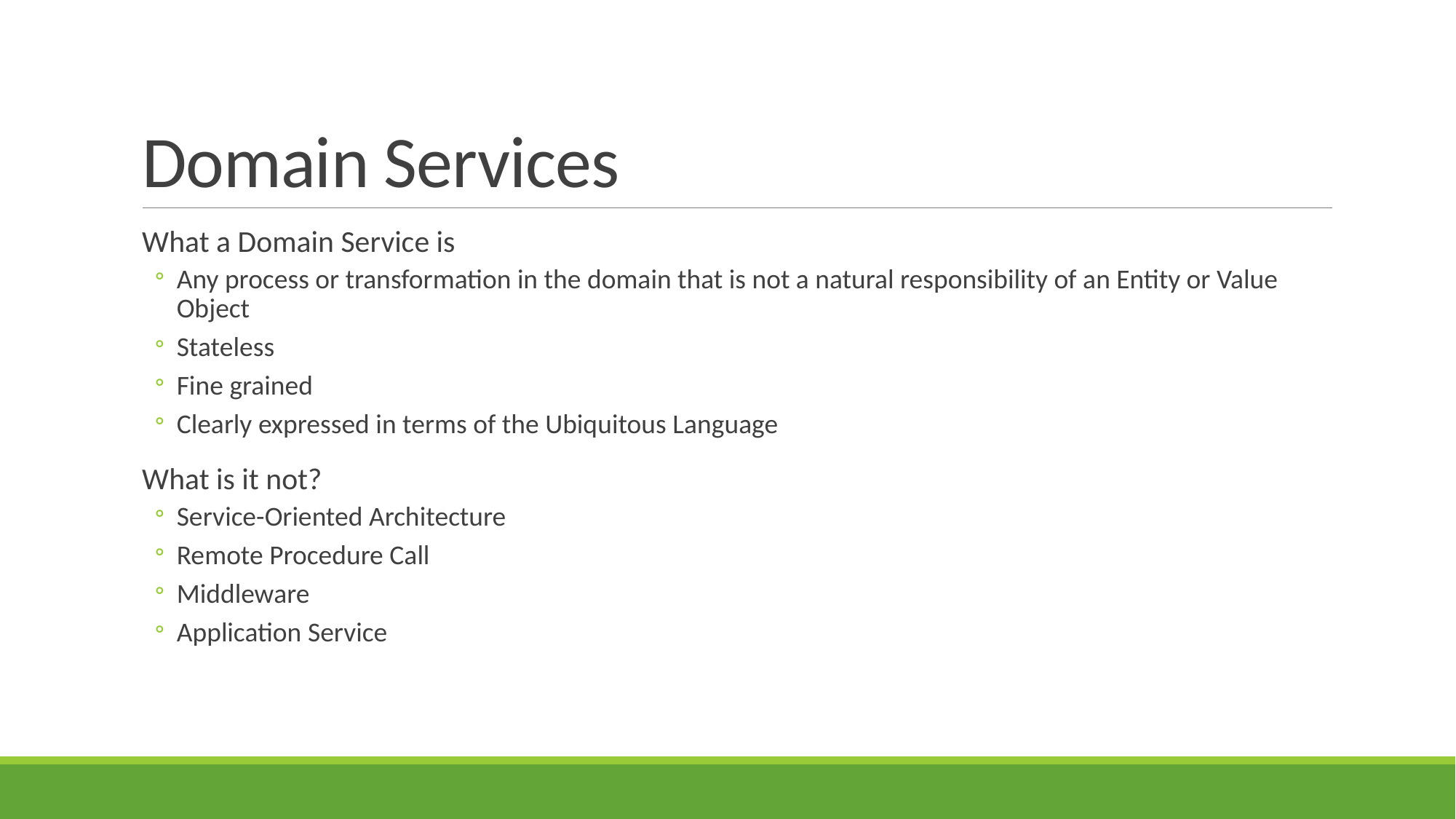

# Domain Services
What a Domain Service is
Any process or transformation in the domain that is not a natural responsibility of an Entity or Value Object
Stateless
Fine grained
Clearly expressed in terms of the Ubiquitous Language
What is it not?
Service-Oriented Architecture
Remote Procedure Call
Middleware
Application Service